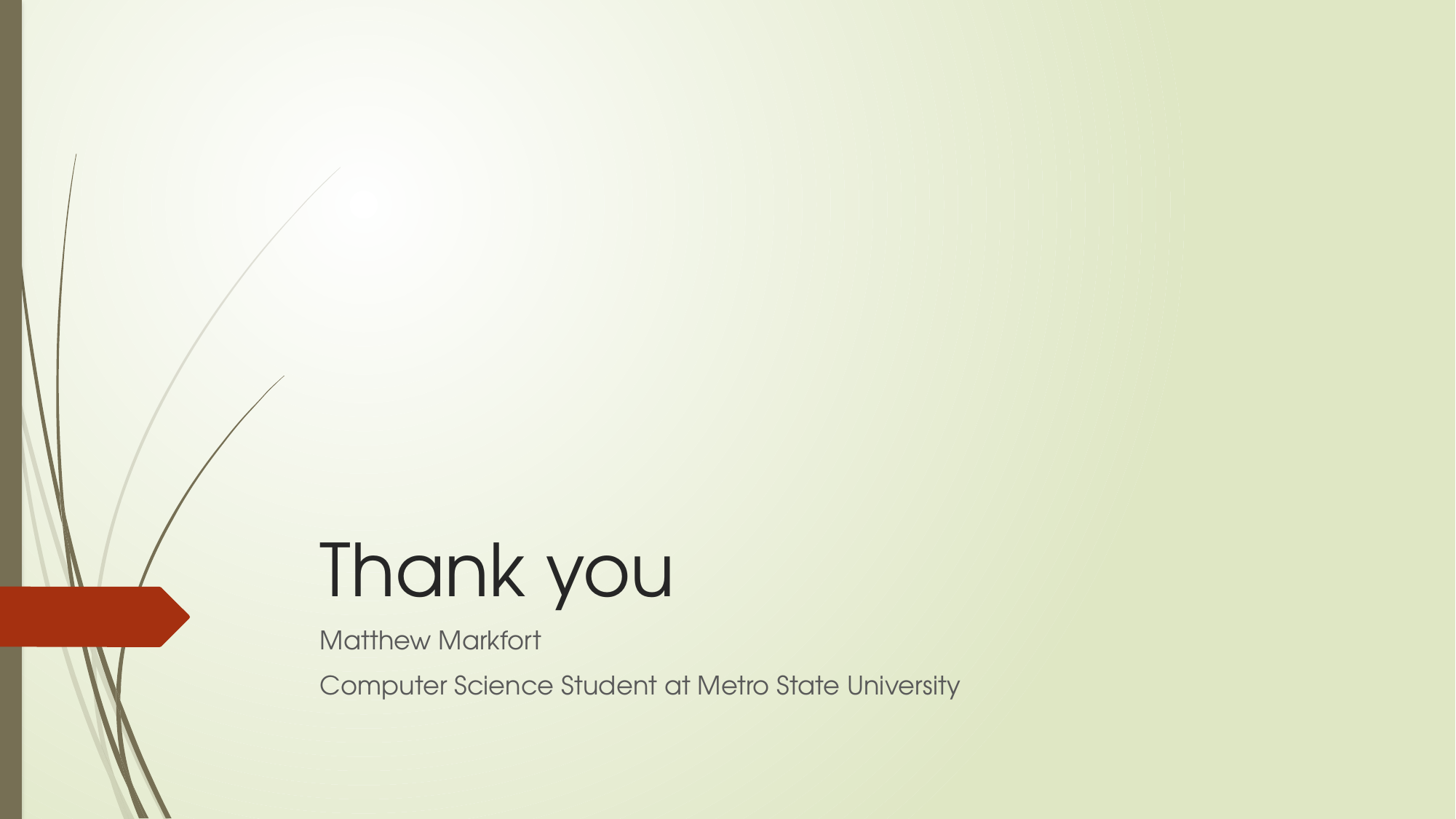

# Thank you
Matthew Markfort
Computer Science Student at Metro State University